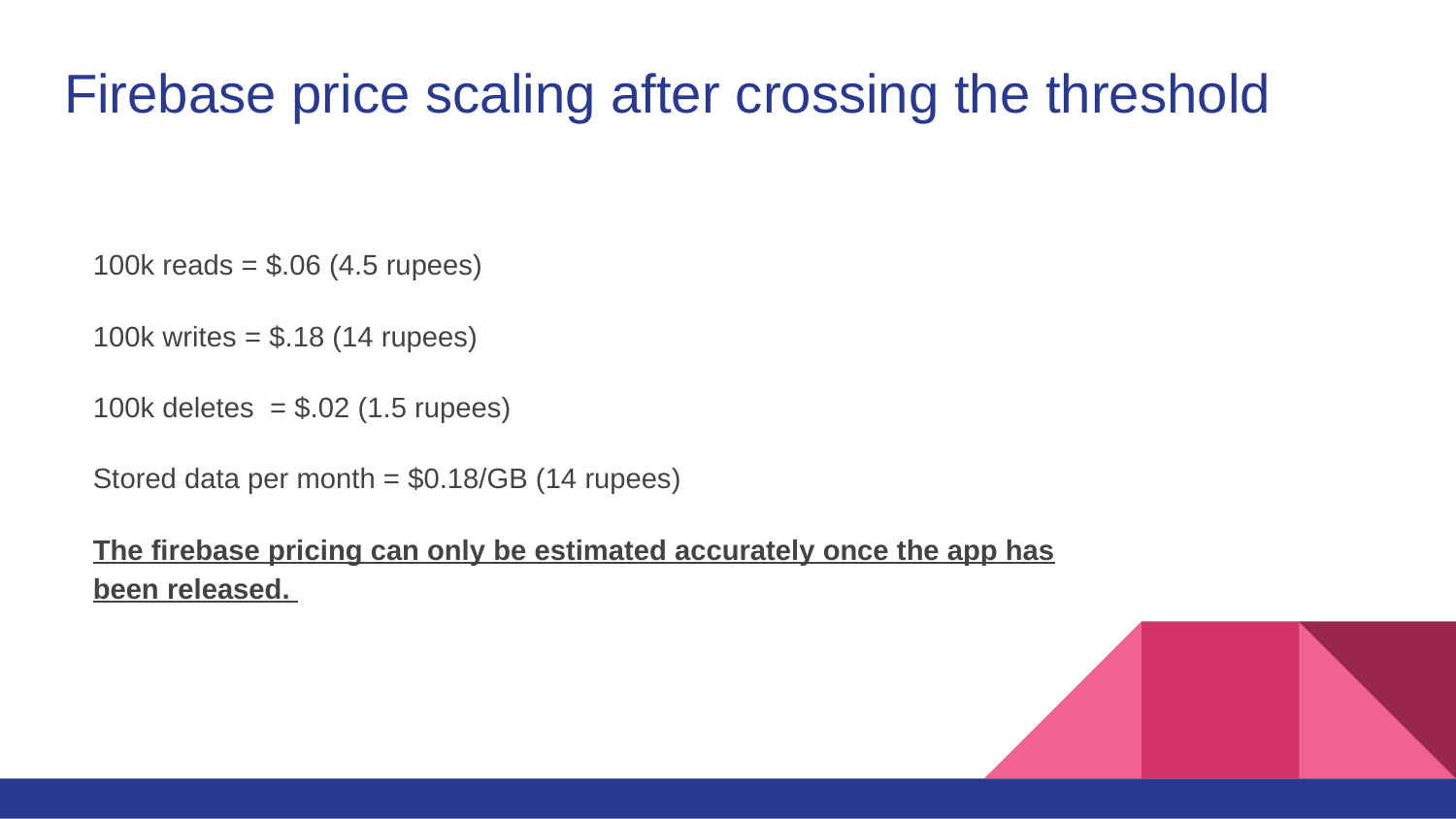

# Firebase price scaling after crossing the threshold
100k reads = $.06 (4.5 rupees)
100k writes = $.18 (14 rupees)
100k deletes  = $.02 (1.5 rupees)
Stored data per month = $0.18/GB (14 rupees)
The firebase pricing can only be estimated accurately once the app has been released.